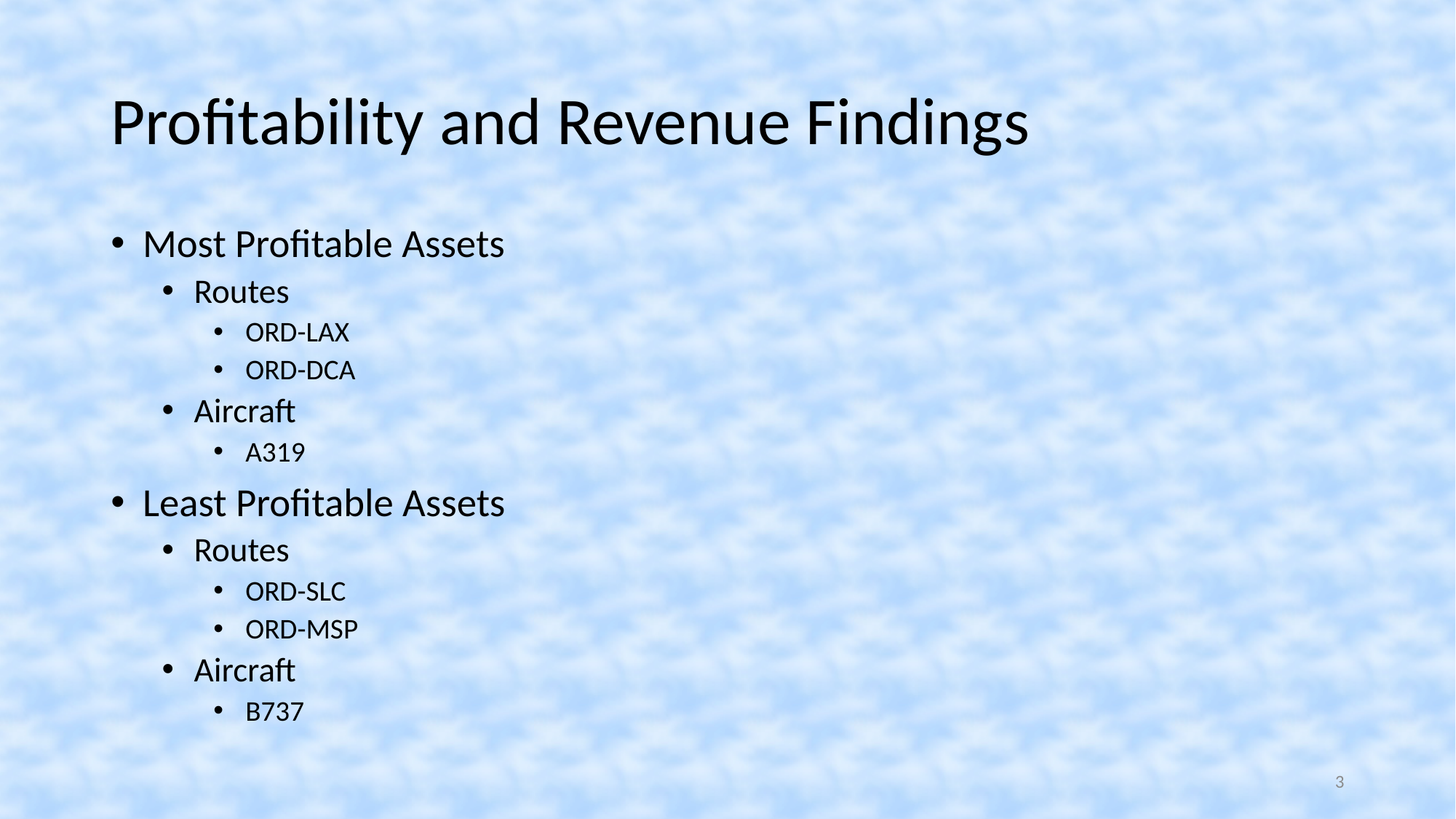

Profitability and Revenue Findings
Most Profitable Assets
Routes
ORD-LAX
ORD-DCA
Aircraft
A319
Least Profitable Assets
Routes
ORD-SLC
ORD-MSP
Aircraft
B737

3